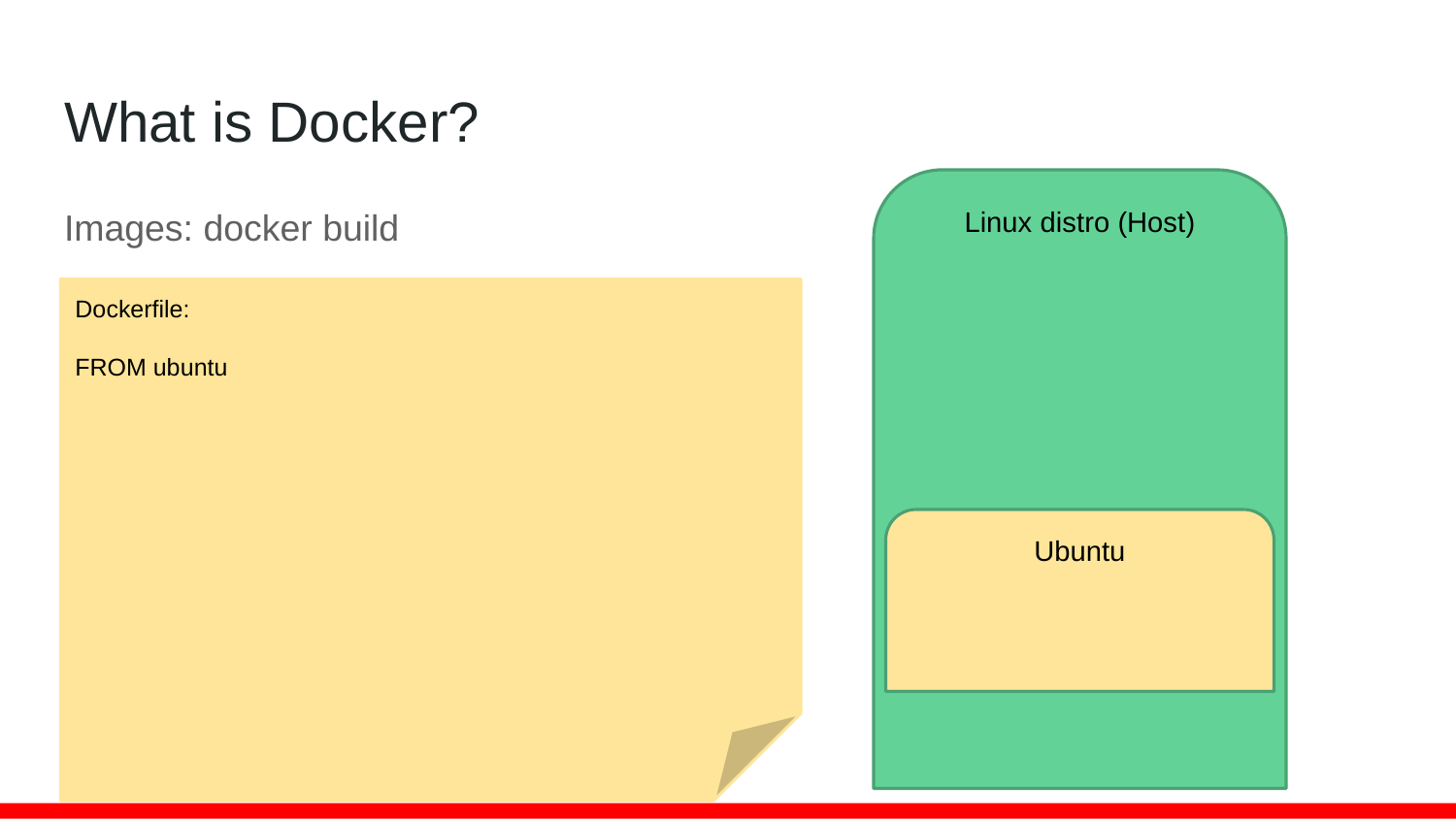

# What is Docker?
Linux distro (Host)
Images: docker build
Dockerfile:
FROM ubuntu

Ubuntu